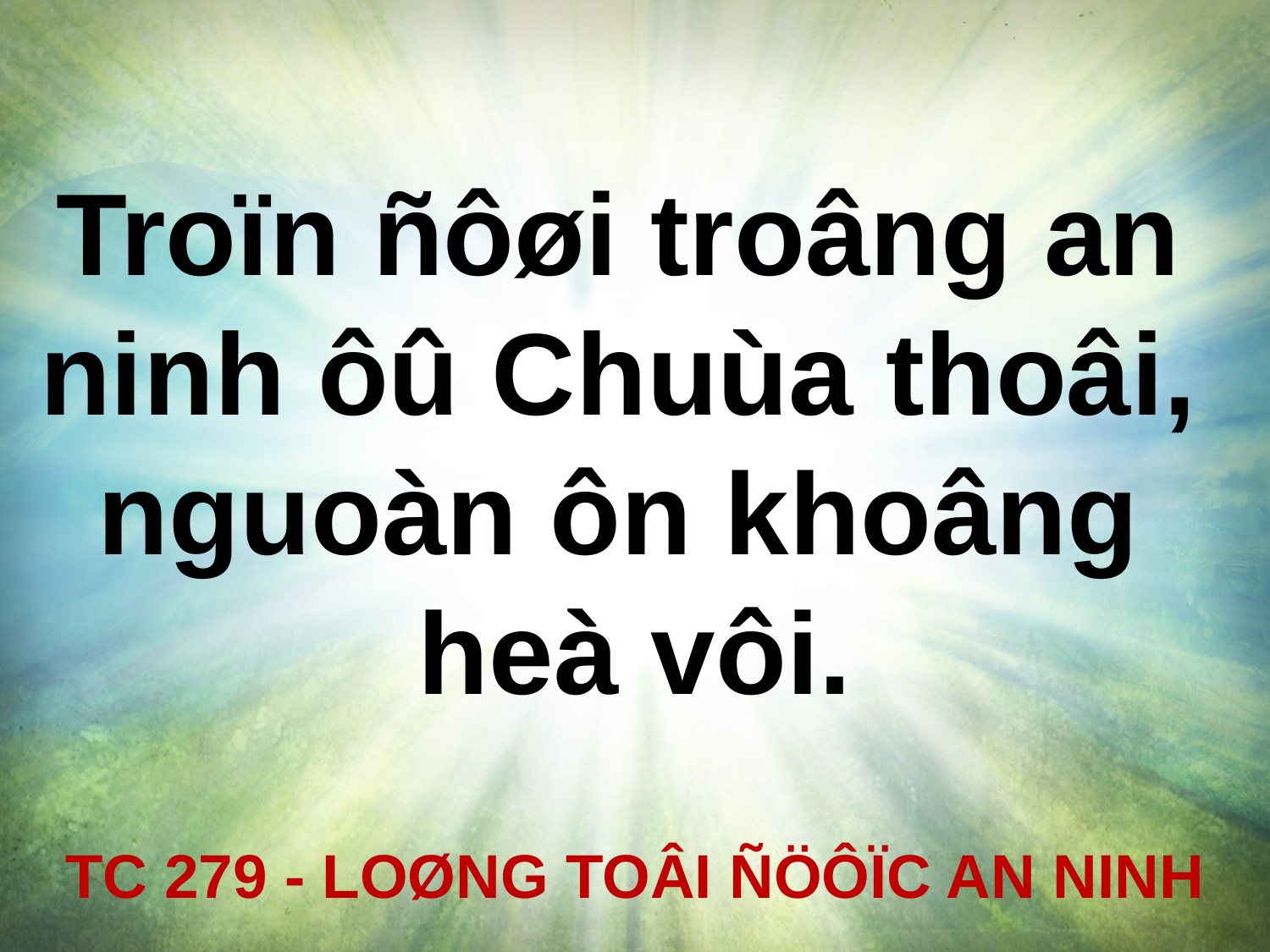

Troïn ñôøi troâng an
ninh ôû Chuùa thoâi,
nguoàn ôn khoâng
heà vôi.
TC 279 - LOØNG TOÂI ÑÖÔÏC AN NINH